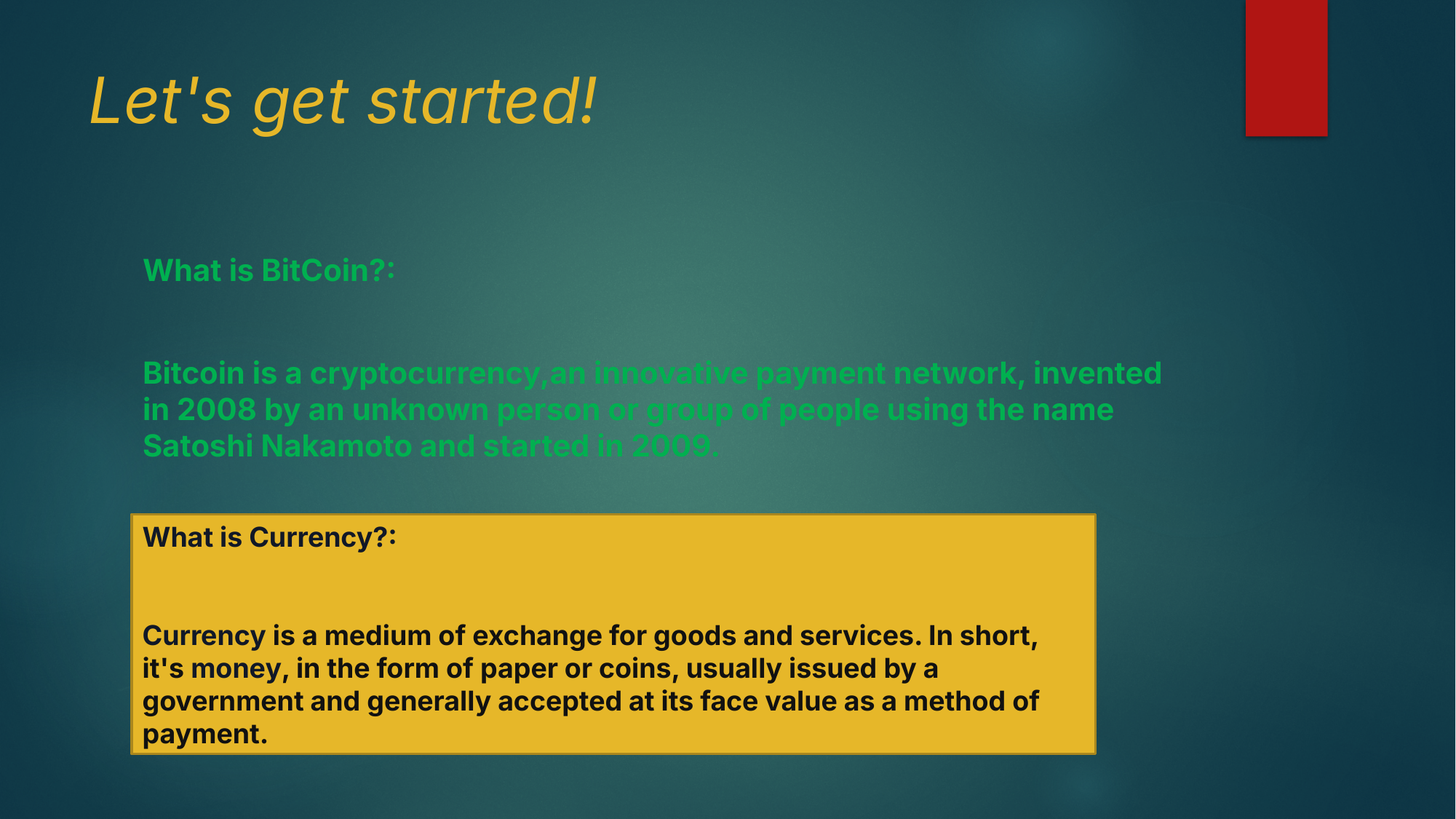

# Let's get started!
What is BitCoin?:

Bitcoin is a cryptocurrency,an innovative payment network, invented in 2008 by an unknown person or group of people using the name Satoshi Nakamoto and started in 2009.
What is Currency?:

Currency is a medium of exchange for goods and services. In short, it's money, in the form of paper or coins, usually issued by a government and generally accepted at its face value as a method of payment.